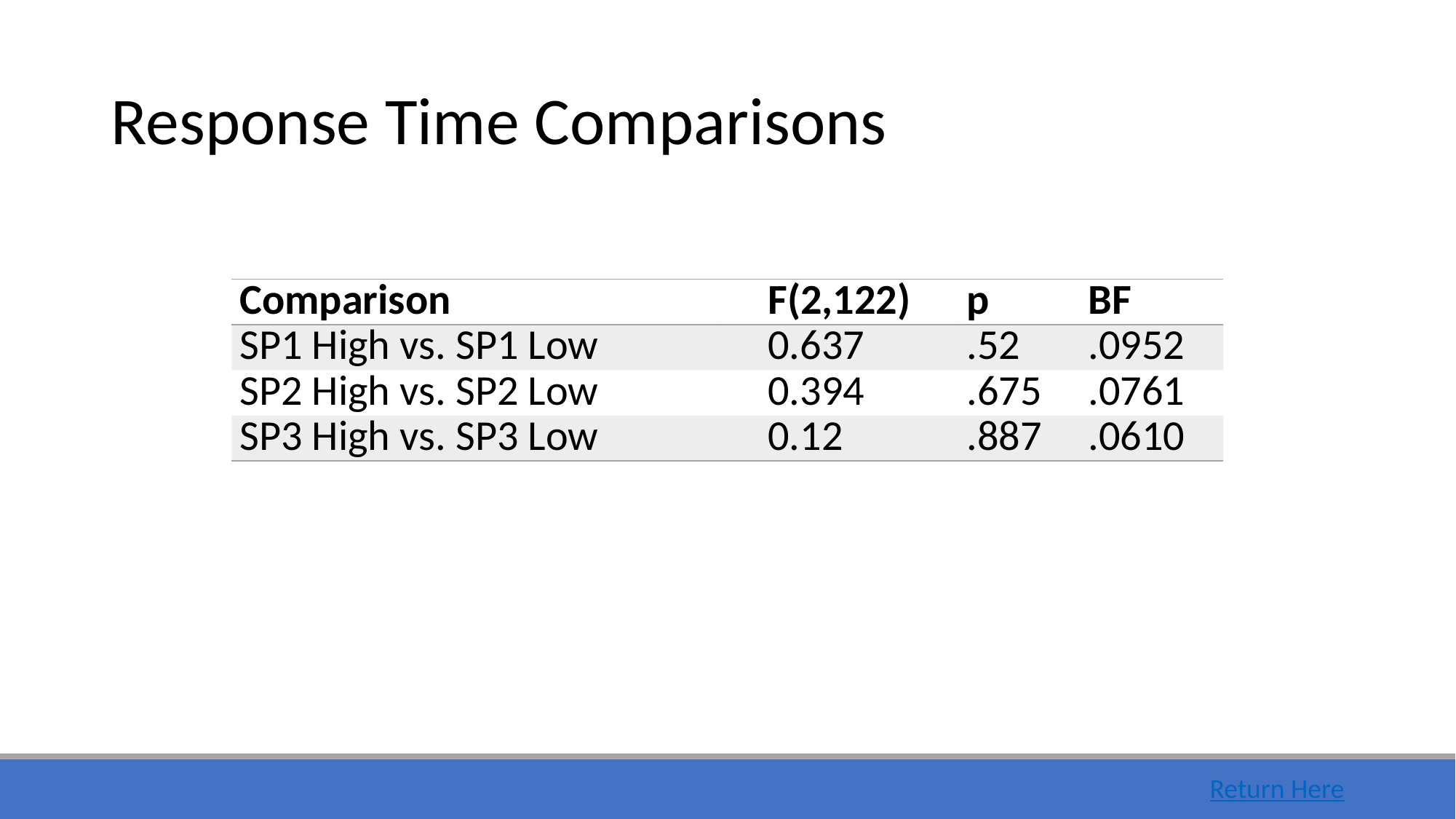

# Response Time Comparisons
| Comparison |  | F(2,122) | p | BF |
| --- | --- | --- | --- | --- |
| SP1 High vs. SP1 Low |  | 0.637 | .52 | .0952 |
| SP2 High vs. SP2 Low |  | 0.394 | .675 | .0761 |
| SP3 High vs. SP3 Low |  | 0.12 | .887 | .0610 |

Return Here